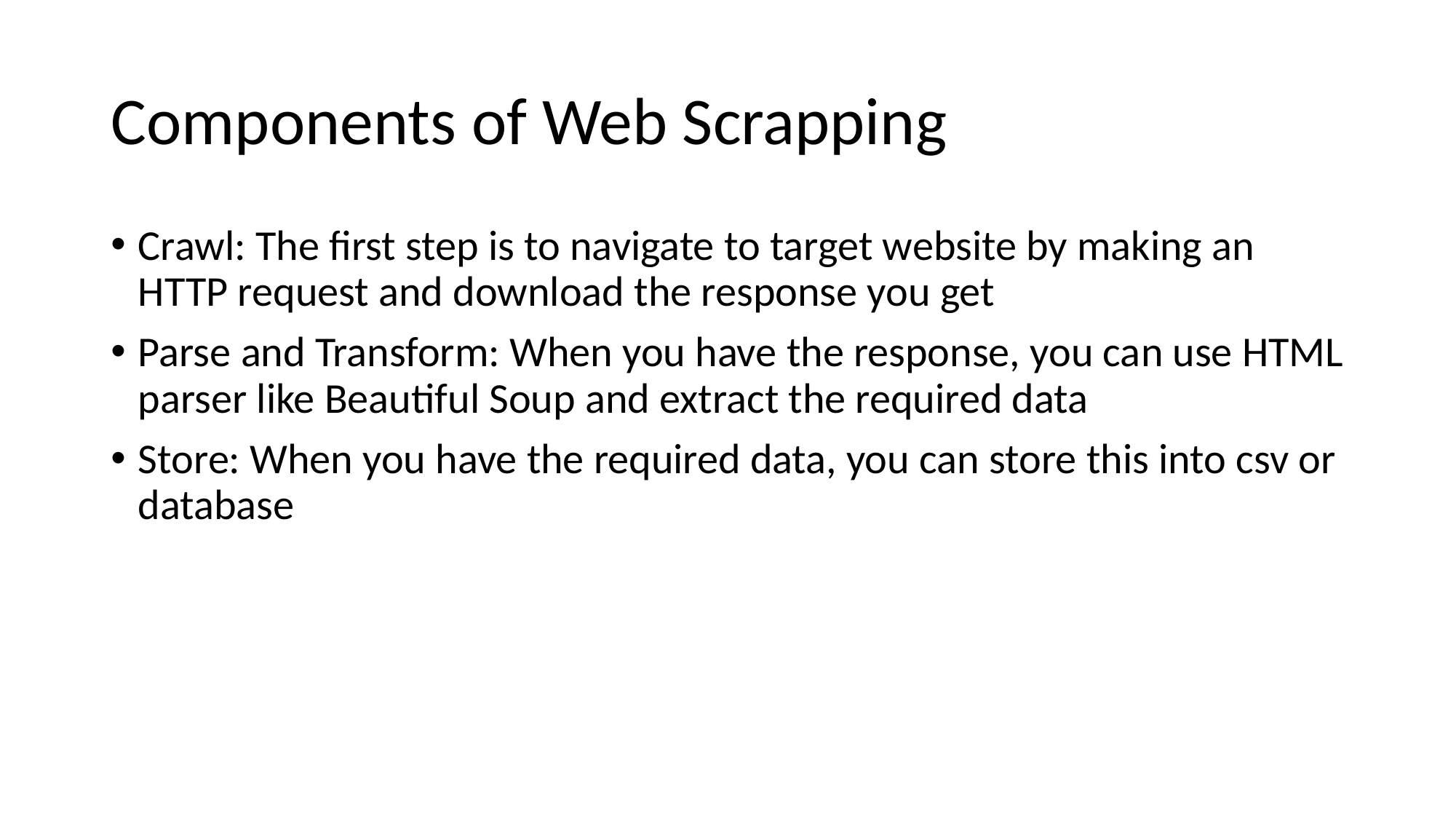

# Components of Web Scrapping
Crawl: The first step is to navigate to target website by making an HTTP request and download the response you get
Parse and Transform: When you have the response, you can use HTML parser like Beautiful Soup and extract the required data
Store: When you have the required data, you can store this into csv or database